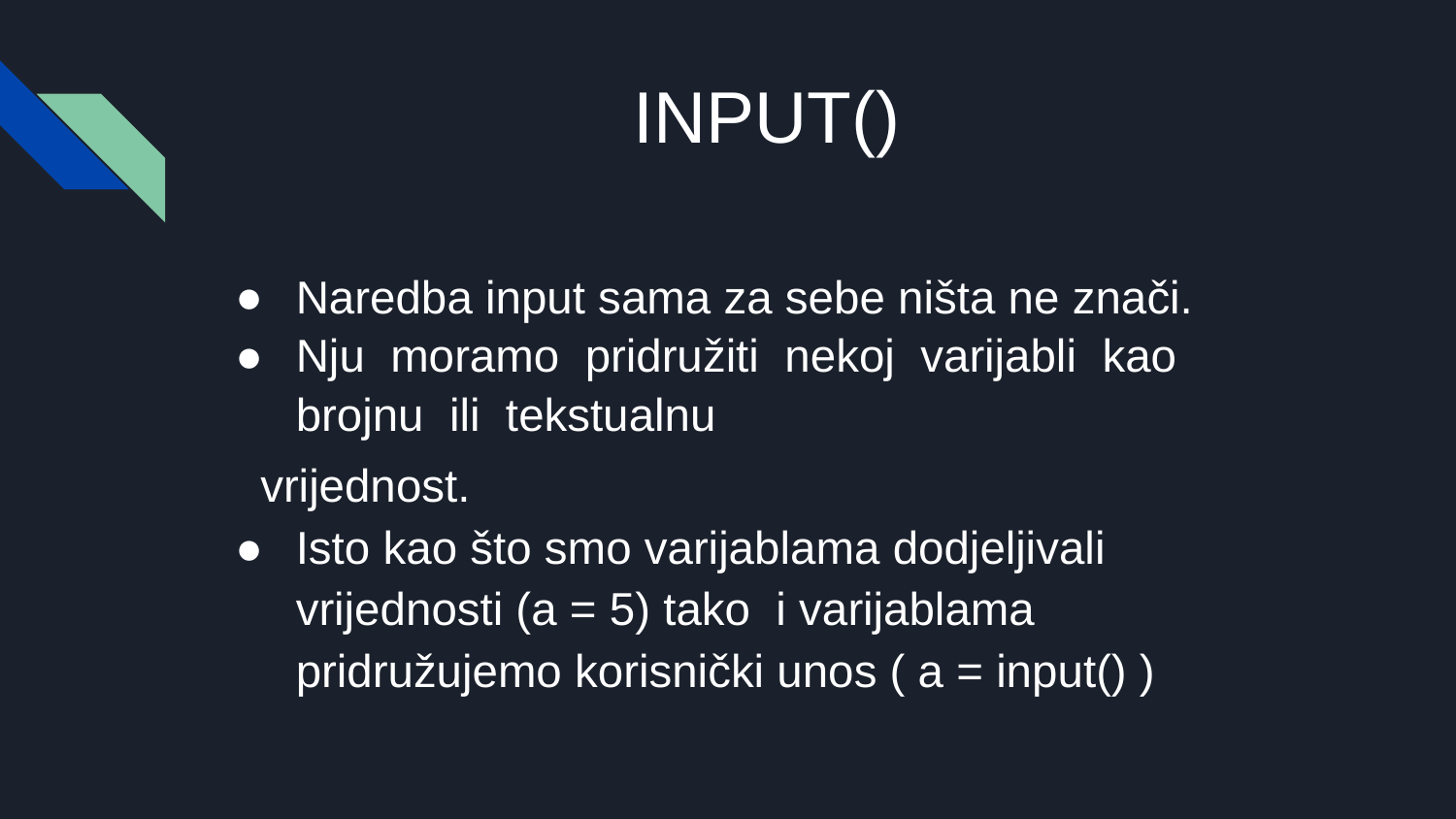

# INPUT()
Naredba input sama za sebe ništa ne znači.
Nju  moramo  pridružiti  nekoj  varijabli  kao  brojnu  ili  tekstualnu
vrijednost.
Isto kao što smo varijablama dodjeljivali vrijednosti (a = 5) tako  i varijablama pridružujemo korisnički unos ( a = input() )